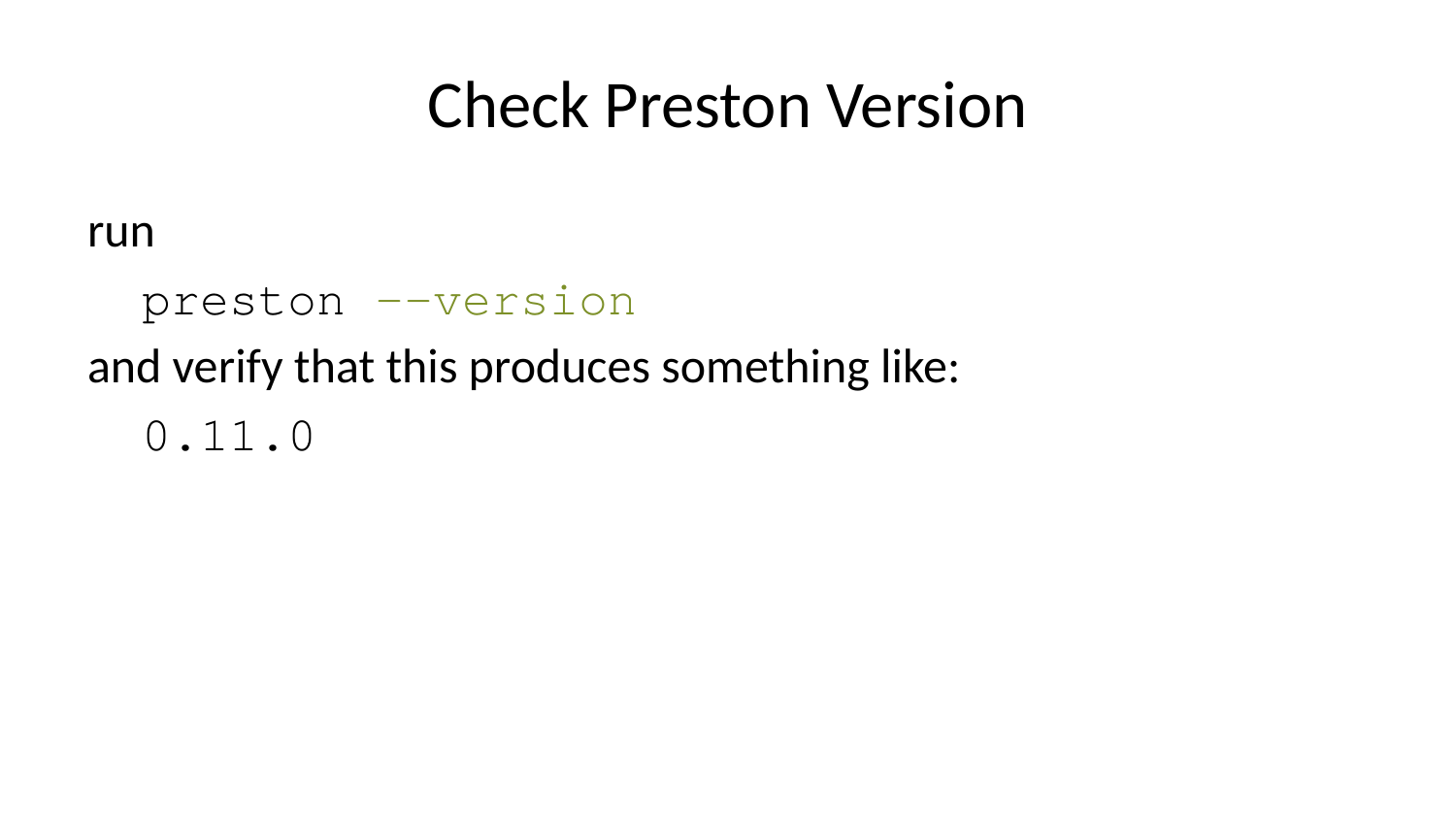

# Check Preston Version
run
preston --version
and verify that this produces something like:
0.11.0